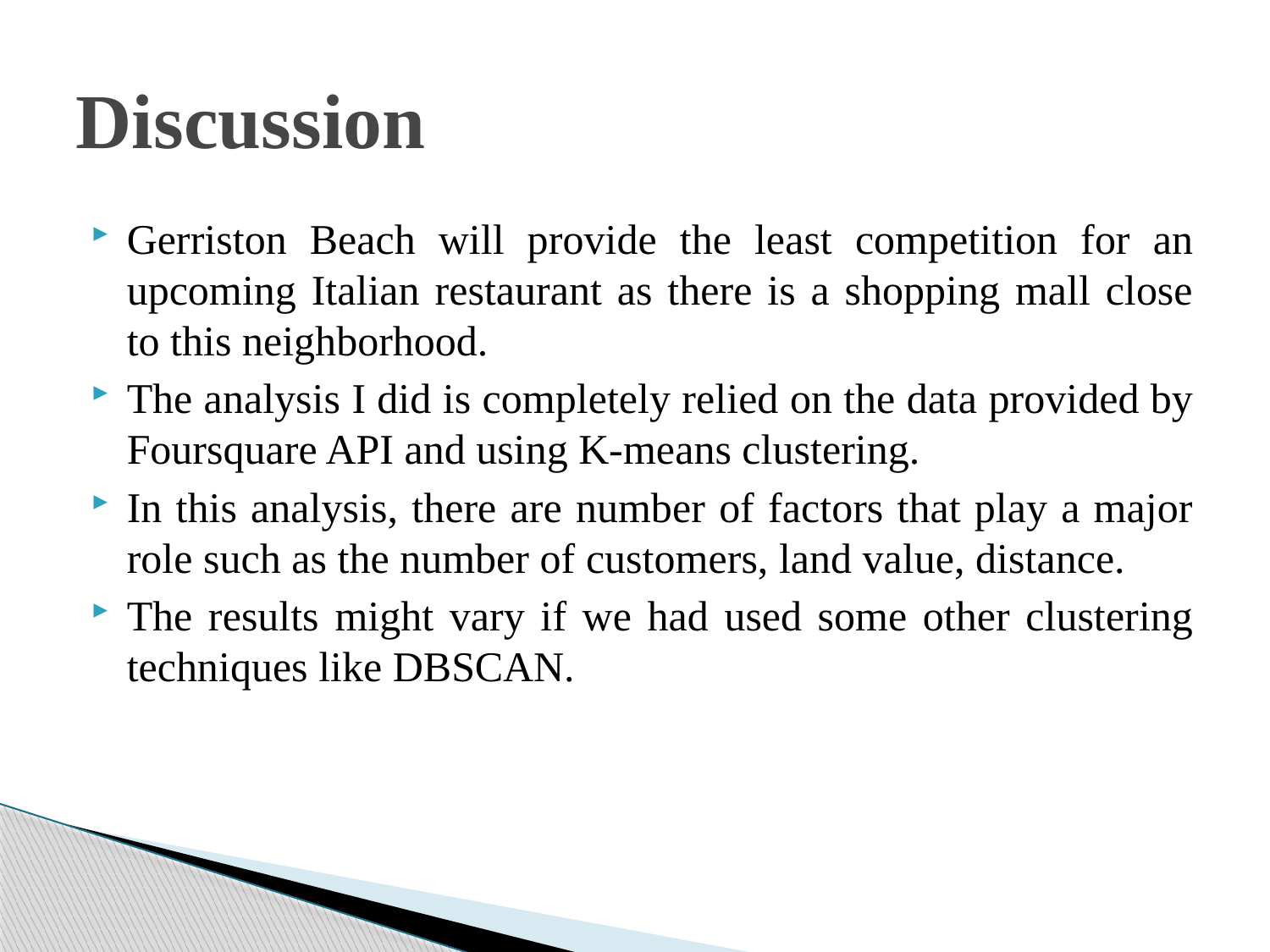

# Discussion
Gerriston Beach will provide the least competition for an upcoming Italian restaurant as there is a shopping mall close to this neighborhood.
The analysis I did is completely relied on the data provided by Foursquare API and using K-means clustering.
In this analysis, there are number of factors that play a major role such as the number of customers, land value, distance.
The results might vary if we had used some other clustering techniques like DBSCAN.